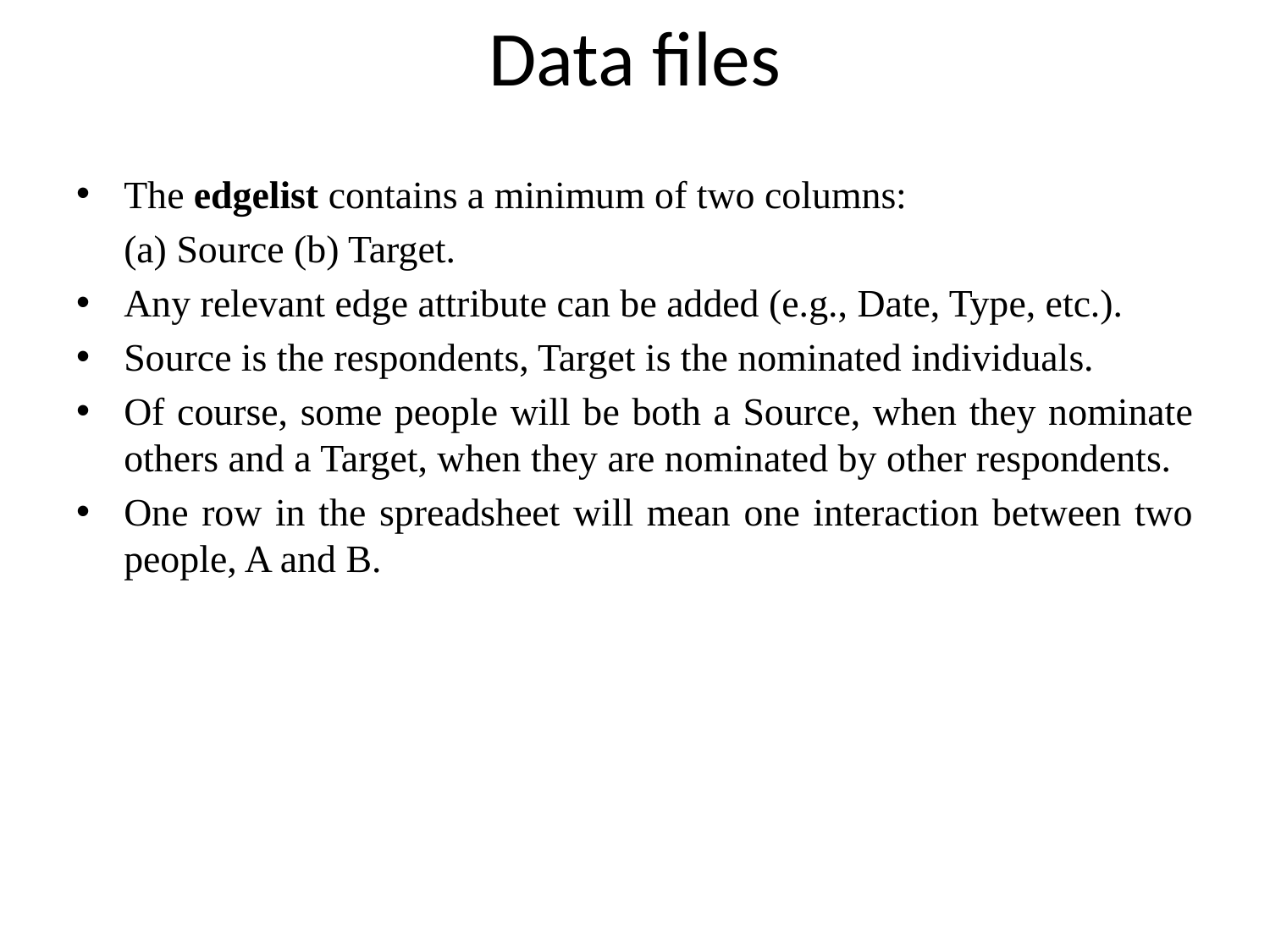

# Data files

The edgelist contains a minimum of two columns:
	(a) Source (b) Target.
Any relevant edge attribute can be added (e.g., Date, Type, etc.).
Source is the respondents, Target is the nominated individuals.
Of course, some people will be both a Source, when they nominate others and a Target, when they are nominated by other respondents.
One row in the spreadsheet will mean one interaction between two people, A and B.